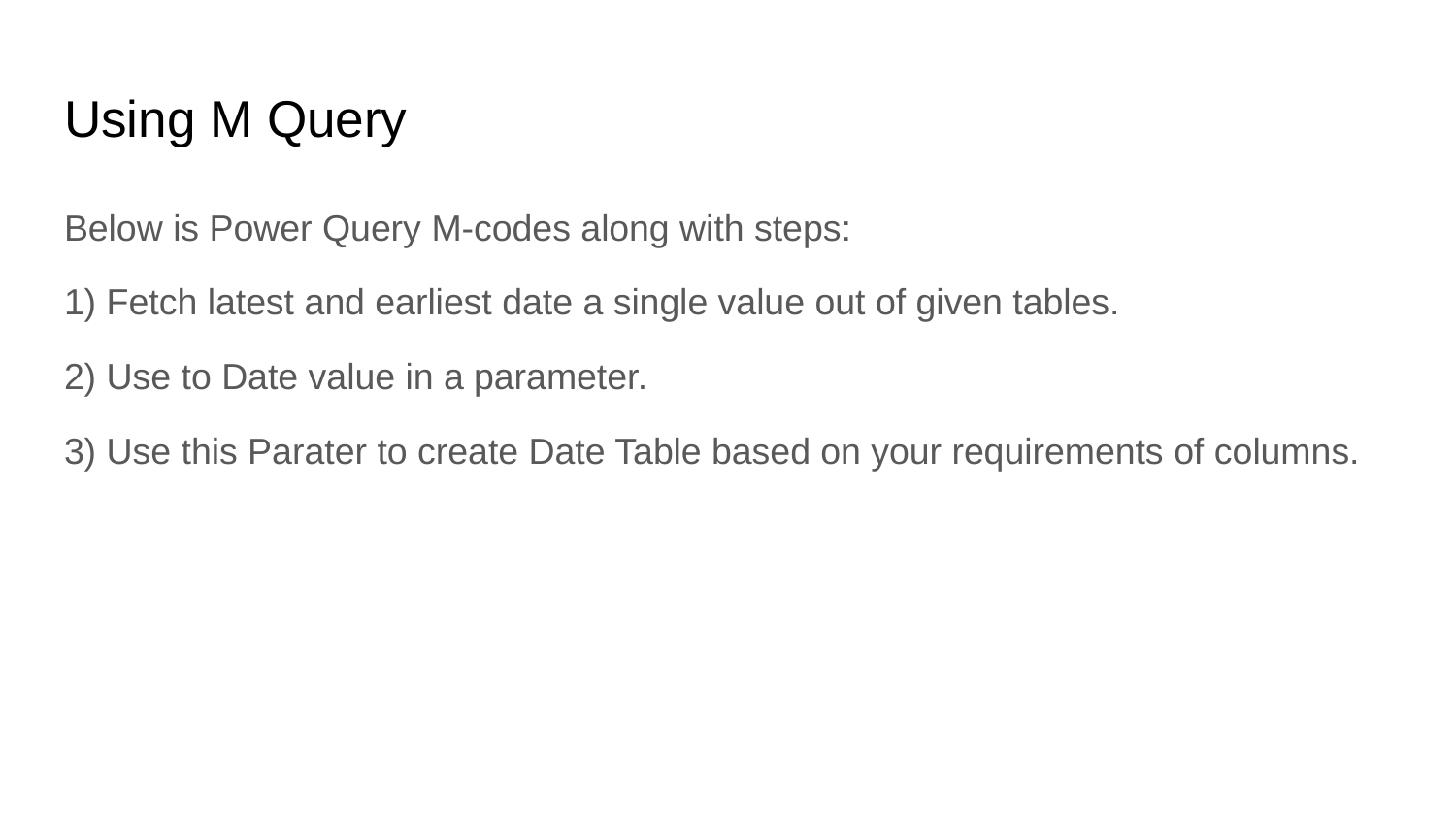

# Using M Query
Below is Power Query M-codes along with steps:
1) Fetch latest and earliest date a single value out of given tables.
2) Use to Date value in a parameter.
3) Use this Parater to create Date Table based on your requirements of columns.